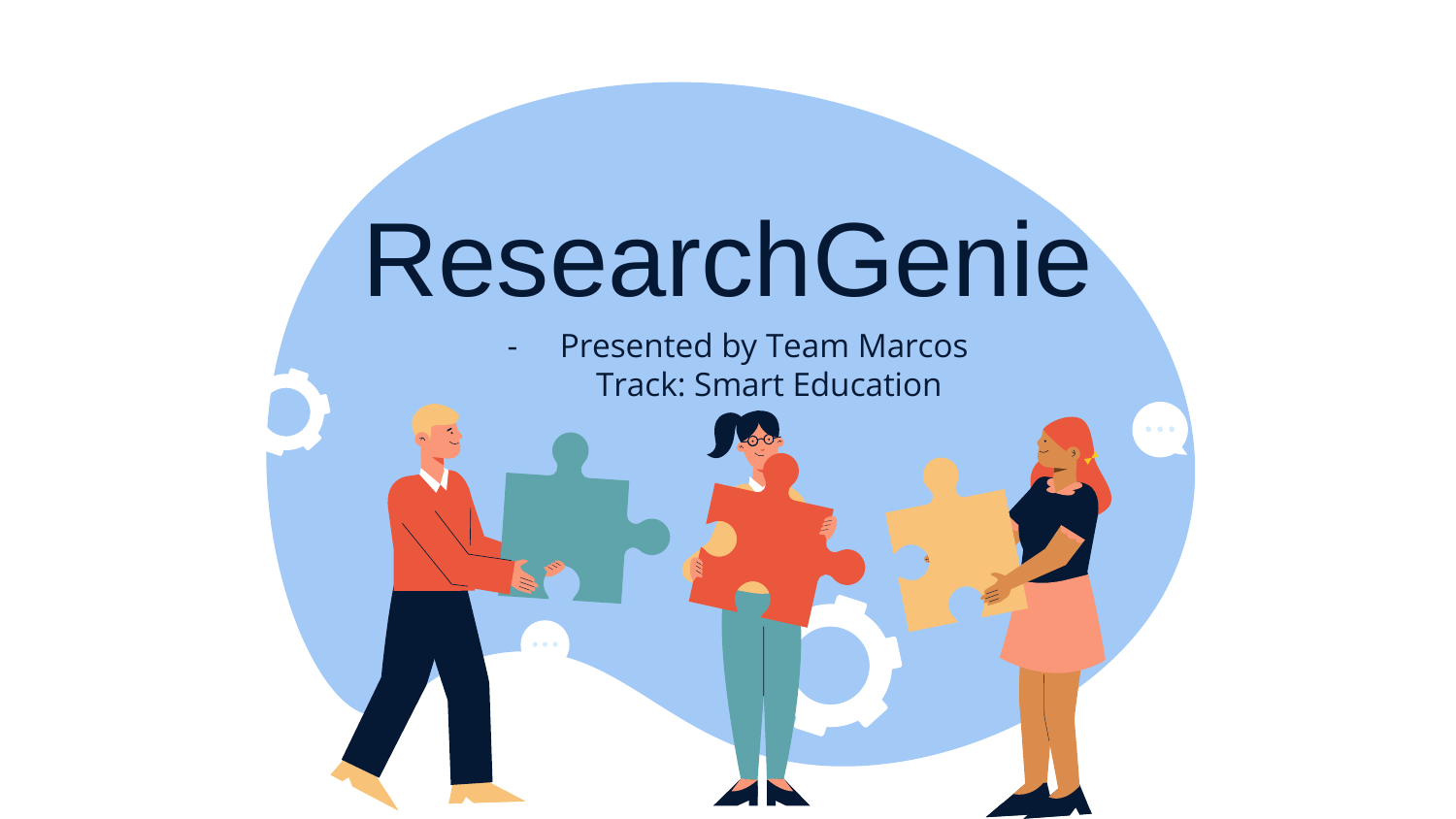

# ResearchGenie
Presented by Team Marcos
Track: Smart Education